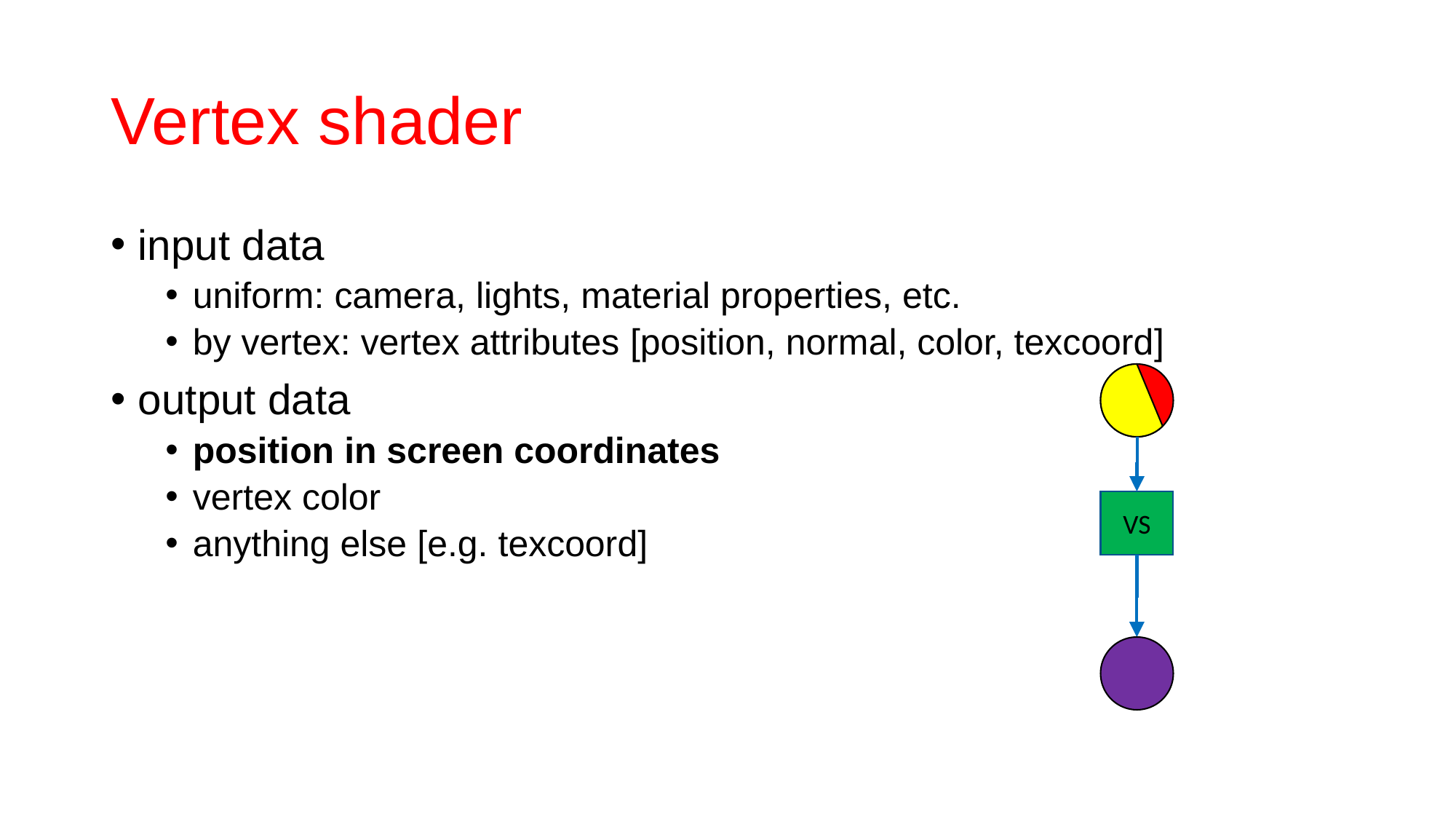

# Vertex shader
input data
uniform: camera, lights, material properties, etc.
by vertex: vertex attributes [position, normal, color, texcoord]
output data
position in screen coordinates
vertex color
anything else [e.g. texcoord]

VS